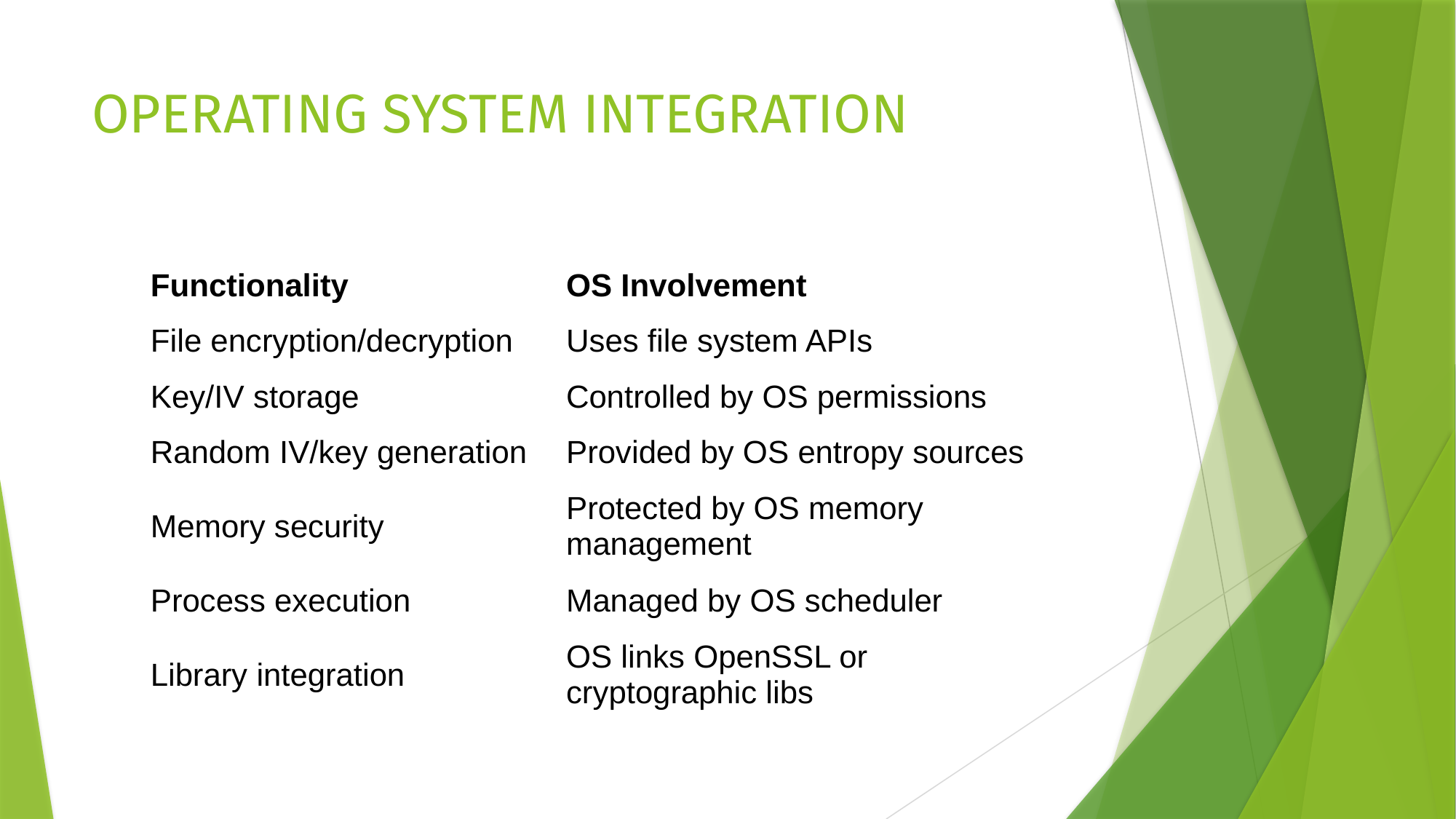

# OPERATING SYSTEM INTEGRATION
| Functionality | OS Involvement |
| --- | --- |
| File encryption/decryption | Uses file system APIs |
| Key/IV storage | Controlled by OS permissions |
| Random IV/key generation | Provided by OS entropy sources |
| Memory security | Protected by OS memory management |
| Process execution | Managed by OS scheduler |
| Library integration | OS links OpenSSL or cryptographic libs |